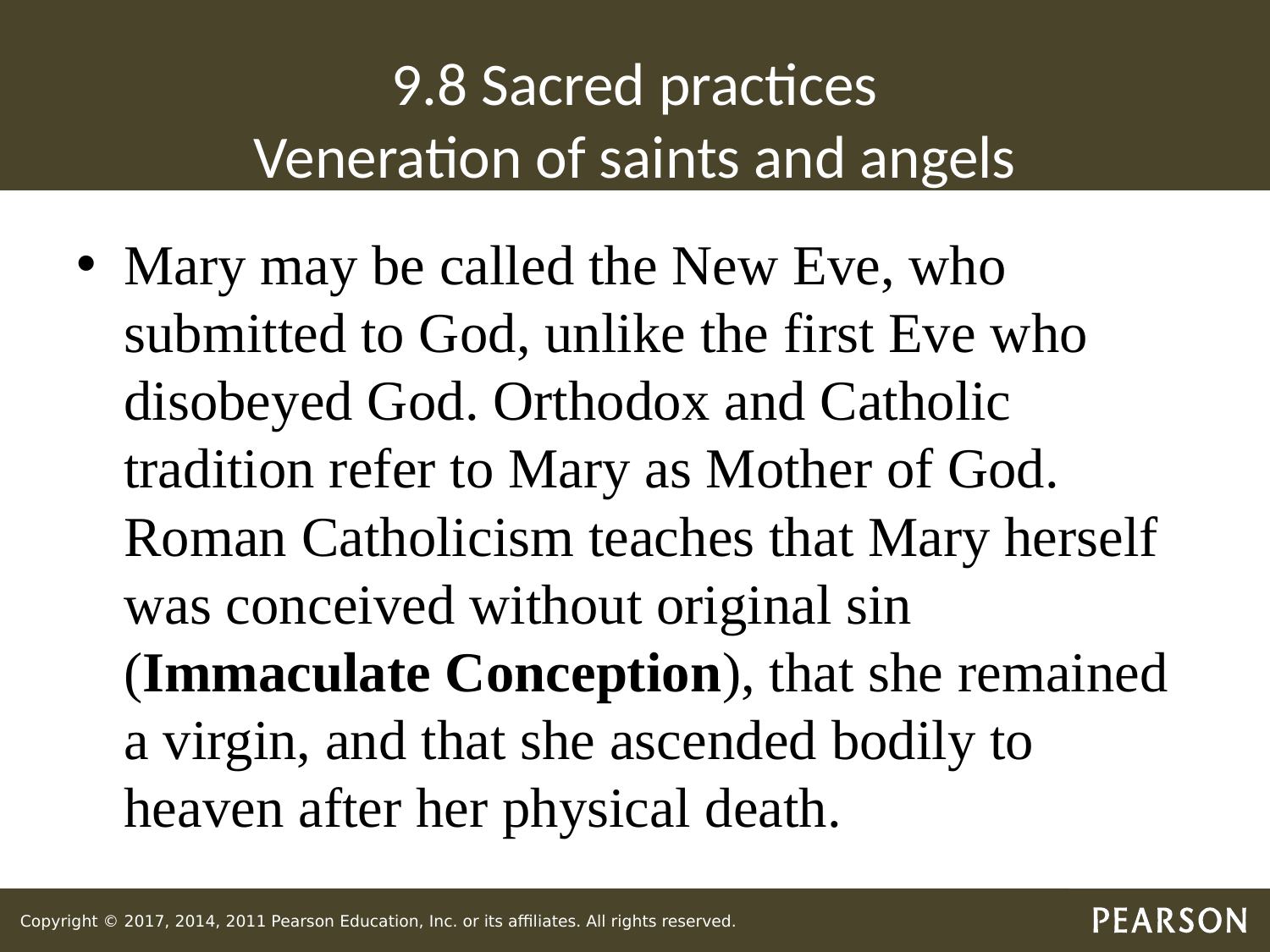

# 9.8 Sacred practices Veneration of saints and angels
Mary may be called the New Eve, who submitted to God, unlike the first Eve who disobeyed God. Orthodox and Catholic tradition refer to Mary as Mother of God. Roman Catholicism teaches that Mary herself was conceived without original sin (Immaculate Conception), that she remained a virgin, and that she ascended bodily to heaven after her physical death.